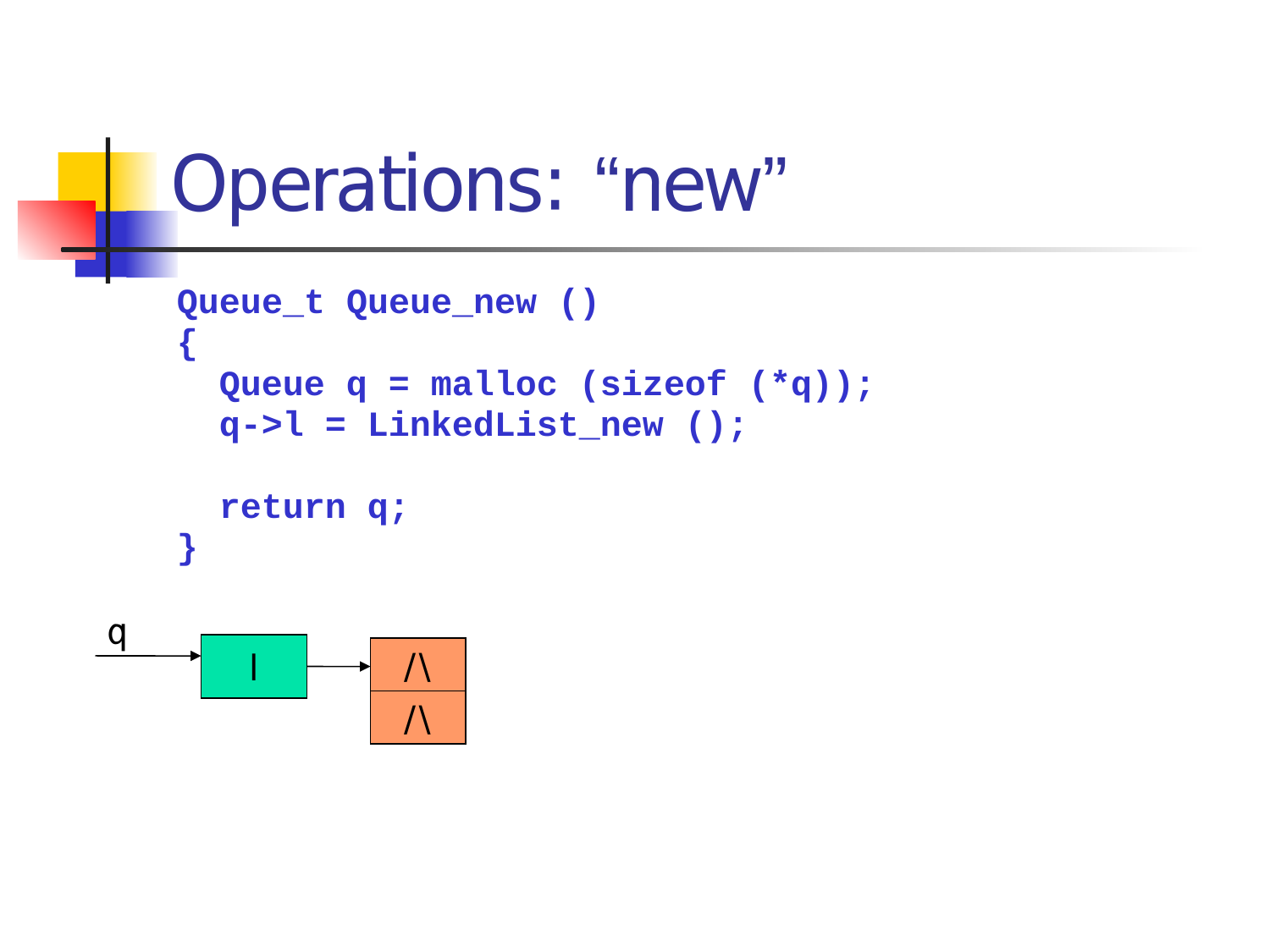

# Operations: “new”
Queue_t Queue_new ()
{
  Queue q = malloc (sizeof (*q));
  q->l = LinkedList_new ();

  return q;
}
q
l

/\
/\